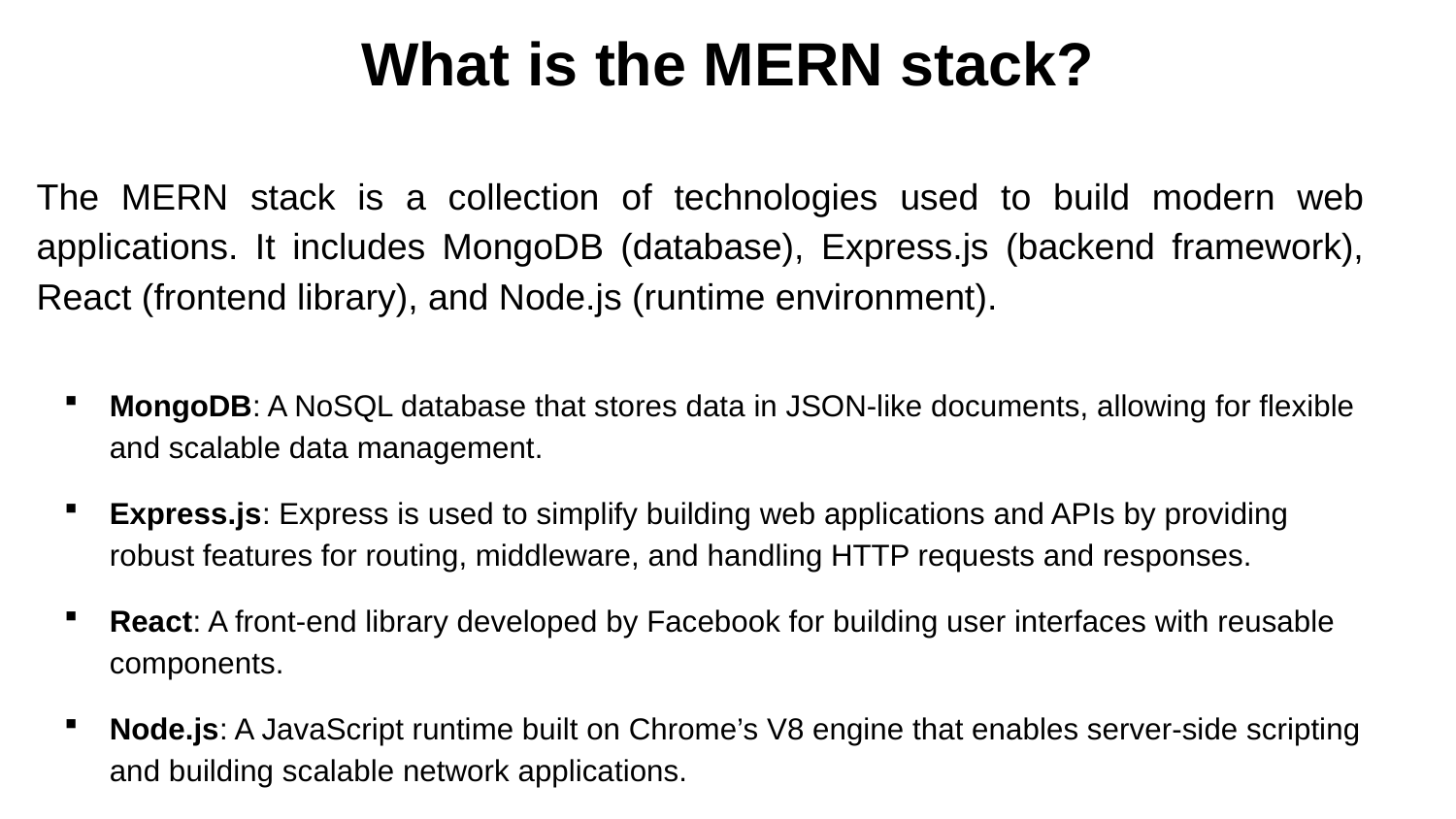

# What is the MERN stack?
The MERN stack is a collection of technologies used to build modern web applications. It includes MongoDB (database), Express.js (backend framework), React (frontend library), and Node.js (runtime environment).
MongoDB: A NoSQL database that stores data in JSON-like documents, allowing for flexible and scalable data management.
Express.js: Express is used to simplify building web applications and APIs by providing robust features for routing, middleware, and handling HTTP requests and responses.
React: A front-end library developed by Facebook for building user interfaces with reusable components.
Node.js: A JavaScript runtime built on Chrome’s V8 engine that enables server-side scripting and building scalable network applications.